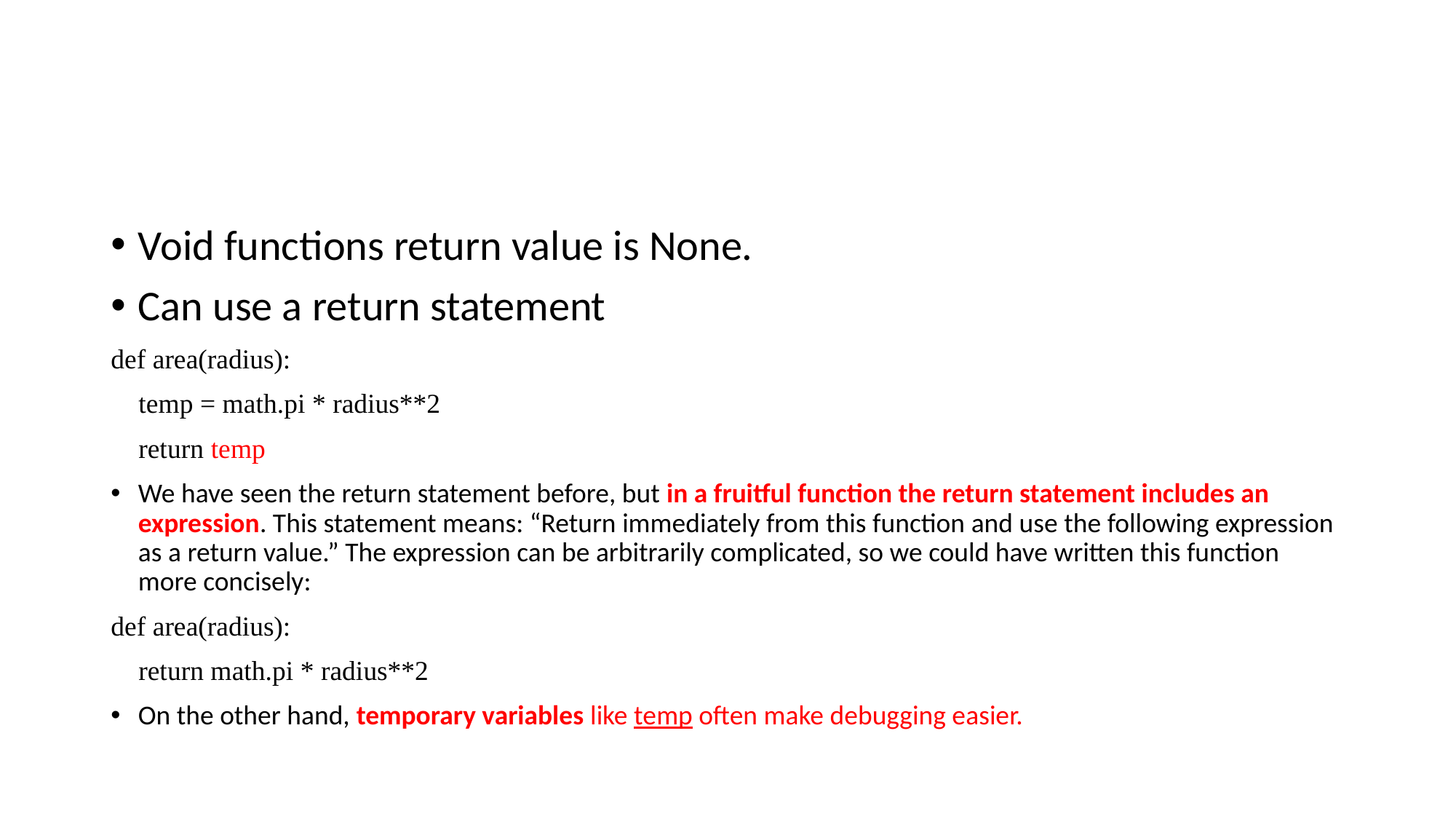

#
Void functions return value is None.
Can use a return statement
def area(radius):
    temp = math.pi * radius**2
    return temp
We have seen the return statement before, but in a fruitful function the return statement includes an expression. This statement means: “Return immediately from this function and use the following expression as a return value.” The expression can be arbitrarily complicated, so we could have written this function more concisely:
def area(radius):
    return math.pi * radius**2
On the other hand, temporary variables like temp often make debugging easier.